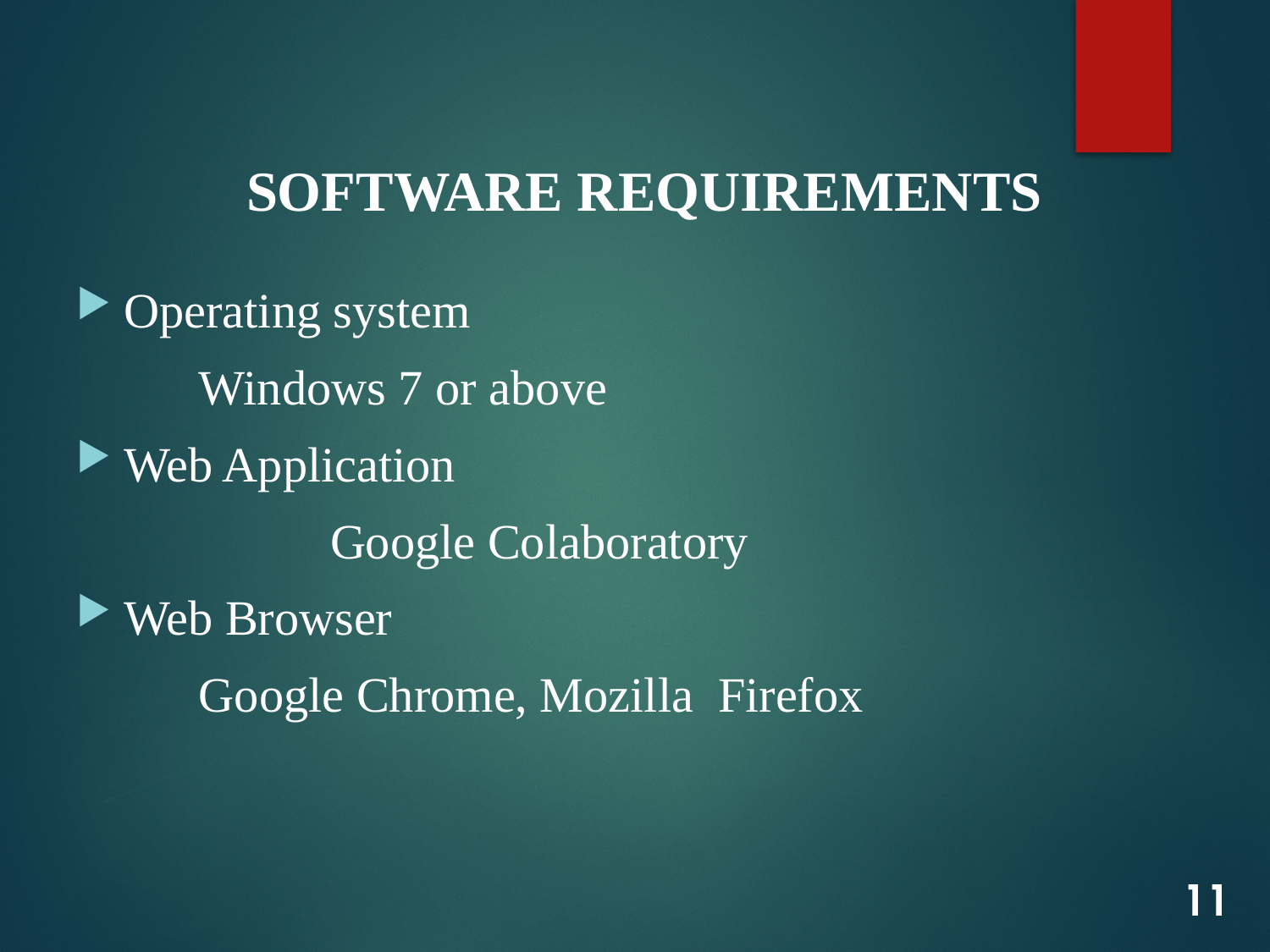

SOFTWARE REQUIREMENTS

Operating system
          Windows 7 or above
Web Application
		Google Colaboratory
Web Browser
          Google Chrome, Mozilla  Firefox
11